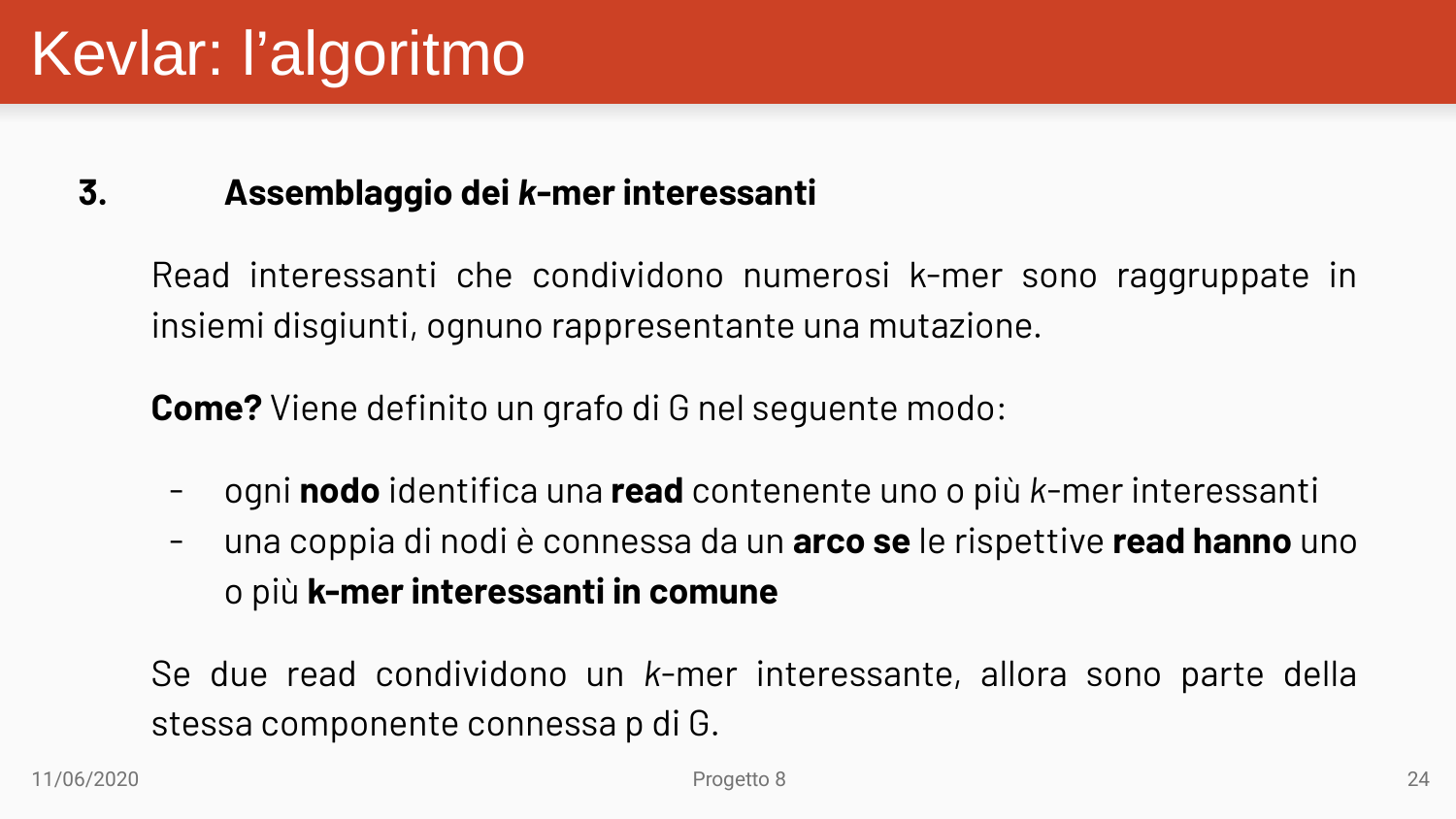

# Kevlar: l’algoritmo
3. 	Assemblaggio dei k-mer interessanti
Read interessanti che condividono numerosi k-mer sono raggruppate in insiemi disgiunti, ognuno rappresentante una mutazione.
Come? Viene definito un grafo di G nel seguente modo:
ogni nodo identifica una read contenente uno o più k-mer interessanti
una coppia di nodi è connessa da un arco se le rispettive read hanno uno o più k-mer interessanti in comune
Se due read condividono un k-mer interessante, allora sono parte della stessa componente connessa p di G.

24
11/06/2020                                                                                                             Progetto 8